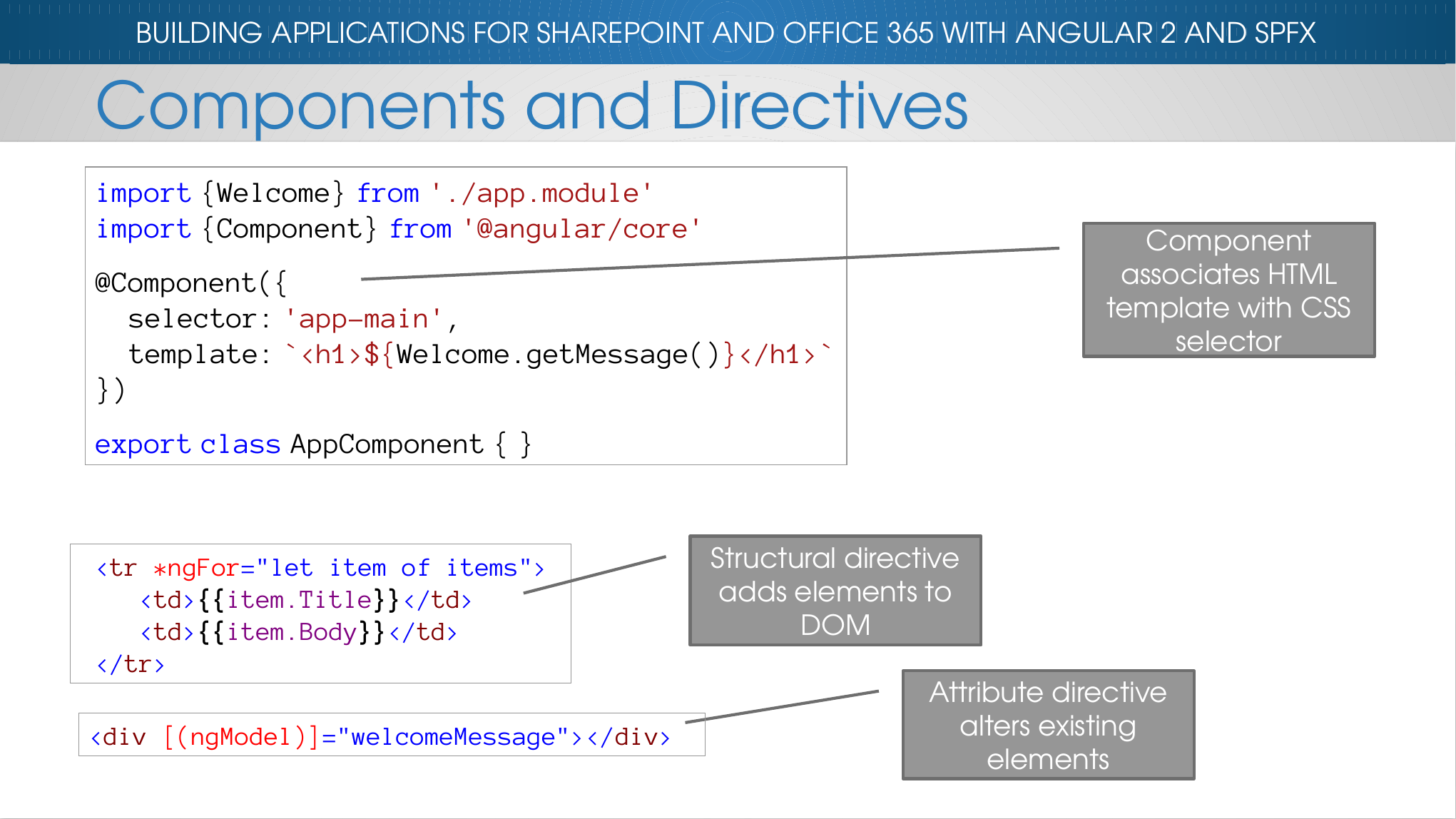

Components and Directives
import {Welcome} from './app.module'
import {Component} from '@angular/core'

@Component({
    selector: 'app-main',
    template: `<h1>${Welcome.getMessage()}</h1>`
})

export class AppComponent { }
Component associates HTML template with CSS selector

Structural directive adds elements to DOM
 <tr *ngFor="let item of items">
    <td>{{item.Title}}</td>
    <td>{{item.Body}}</td>
 </tr>
Attribute directive alters existing elements
<div [(ngModel)]="welcomeMessage"></div>